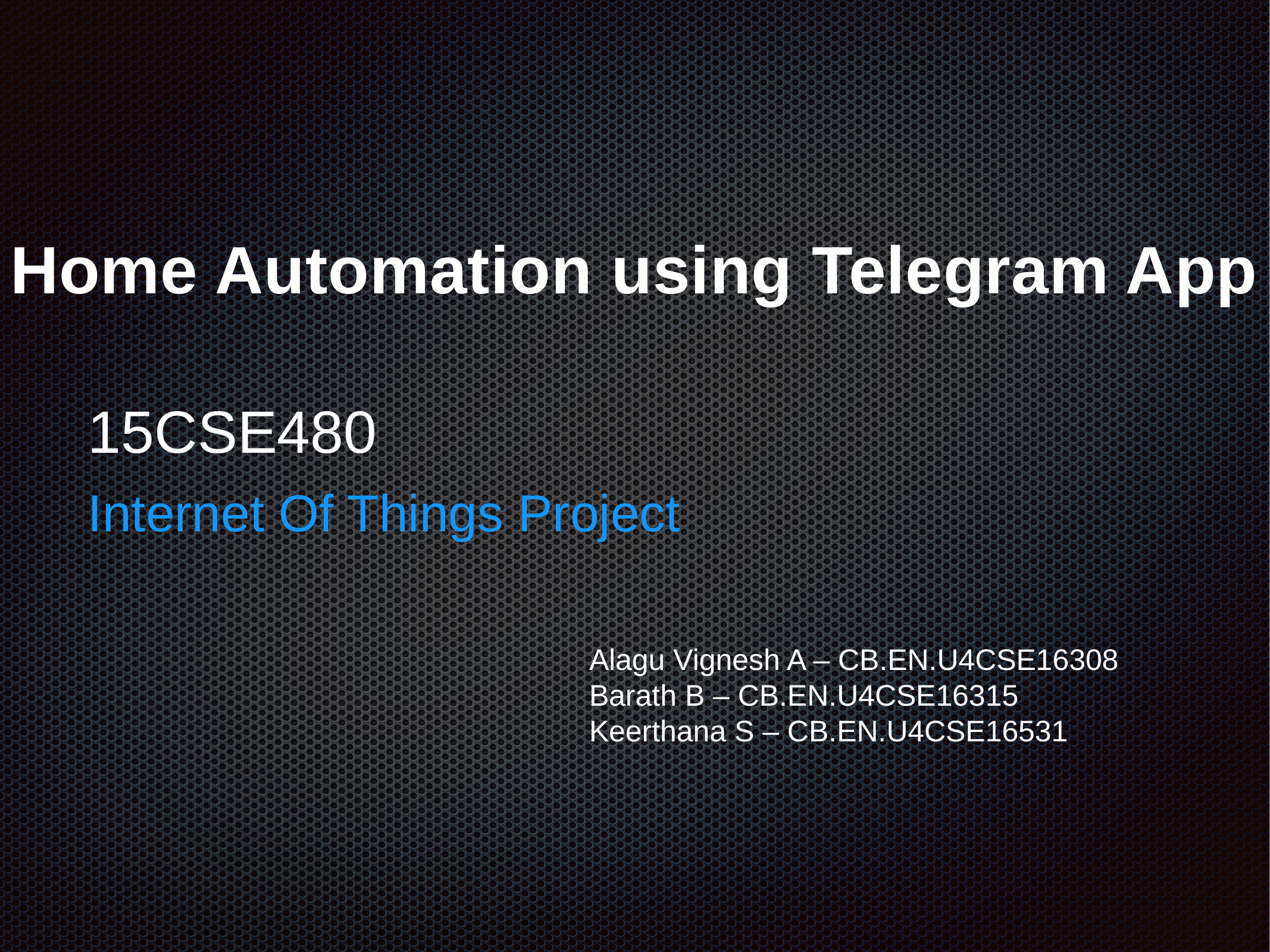

Home Automation using Telegram App
# 15CSE480
Internet Of Things Project
Alagu Vignesh A – CB.EN.U4CSE16308
Barath B – CB.EN.U4CSE16315
Keerthana S – CB.EN.U4CSE16531